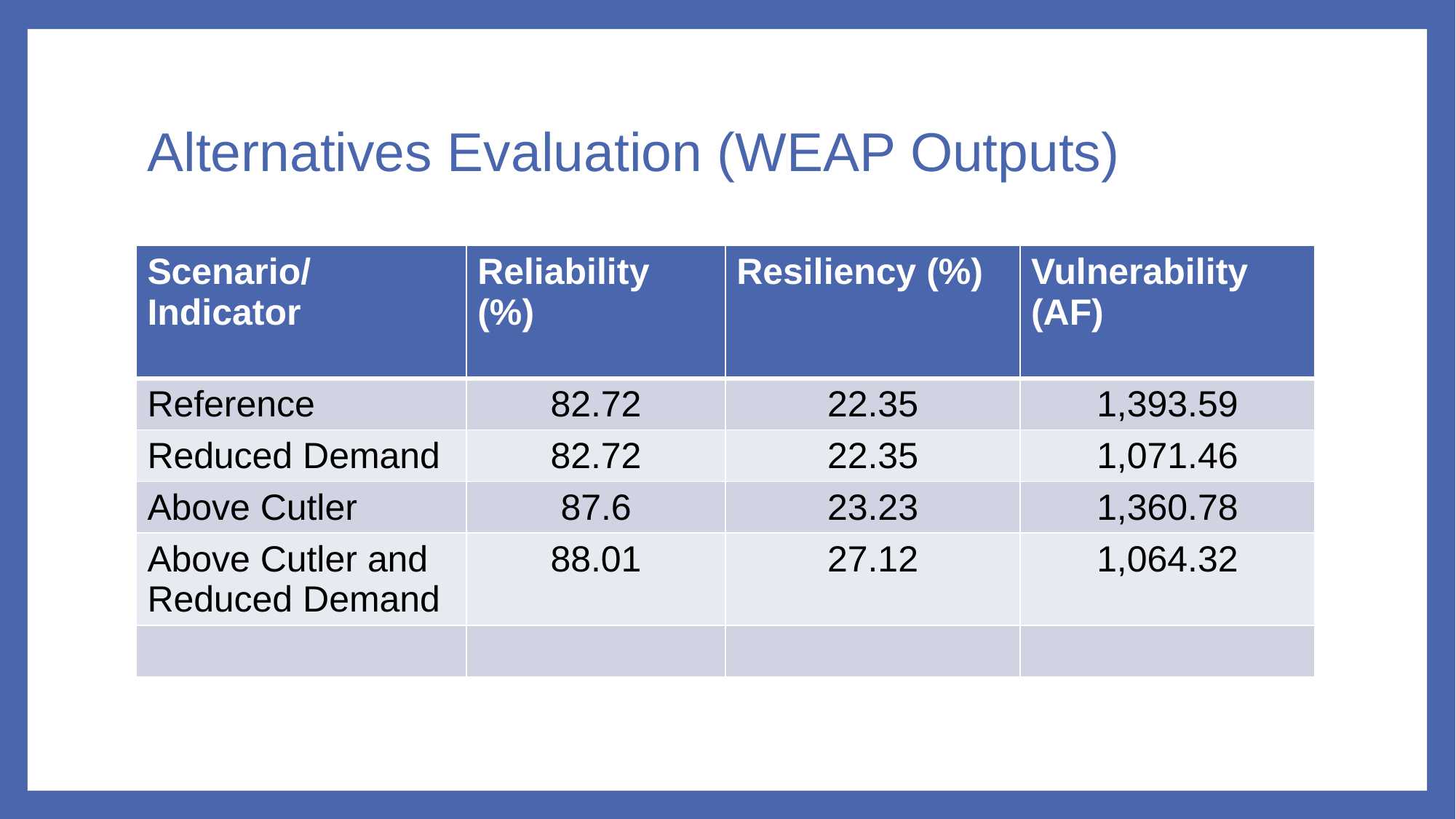

# Alternatives Evaluation (WEAP Outputs)
| Scenario/Indicator | Reliability (%) | Resiliency (%) | Vulnerability (AF) |
| --- | --- | --- | --- |
| Reference | 82.72 | 22.35 | 1,393.59 |
| Reduced Demand | 82.72 | 22.35 | 1,071.46 |
| Above Cutler | 87.6 | 23.23 | 1,360.78 |
| Above Cutler and Reduced Demand | 88.01 | 27.12 | 1,064.32 |
|  |  |  |  |